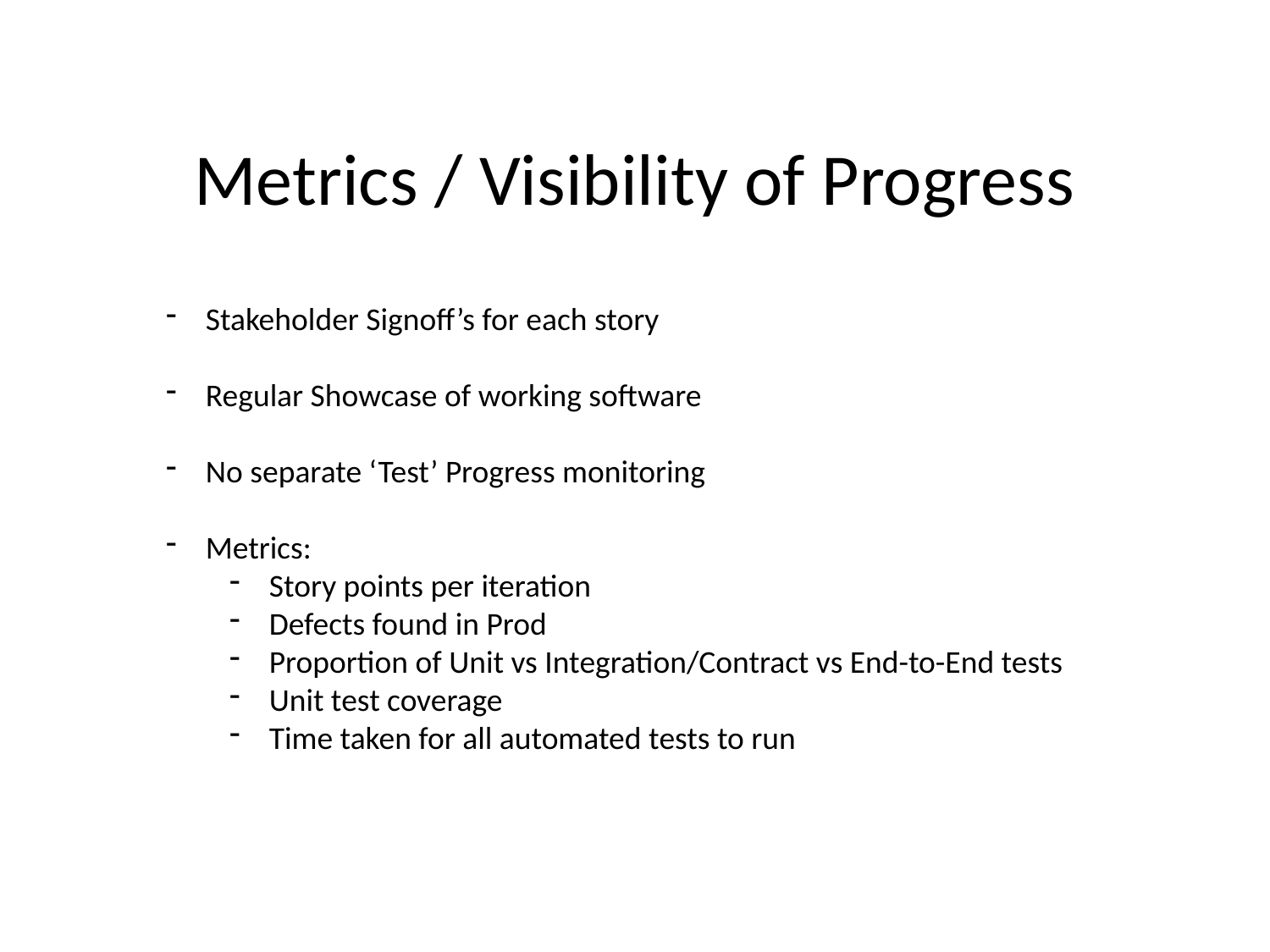

# Metrics / Visibility of Progress
Stakeholder Signoff’s for each story

Regular Showcase of working software

No separate ‘Test’ Progress monitoring

Metrics:
Story points per iteration
Defects found in Prod
Proportion of Unit vs Integration/Contract vs End-to-End tests
Unit test coverage
Time taken for all automated tests to run